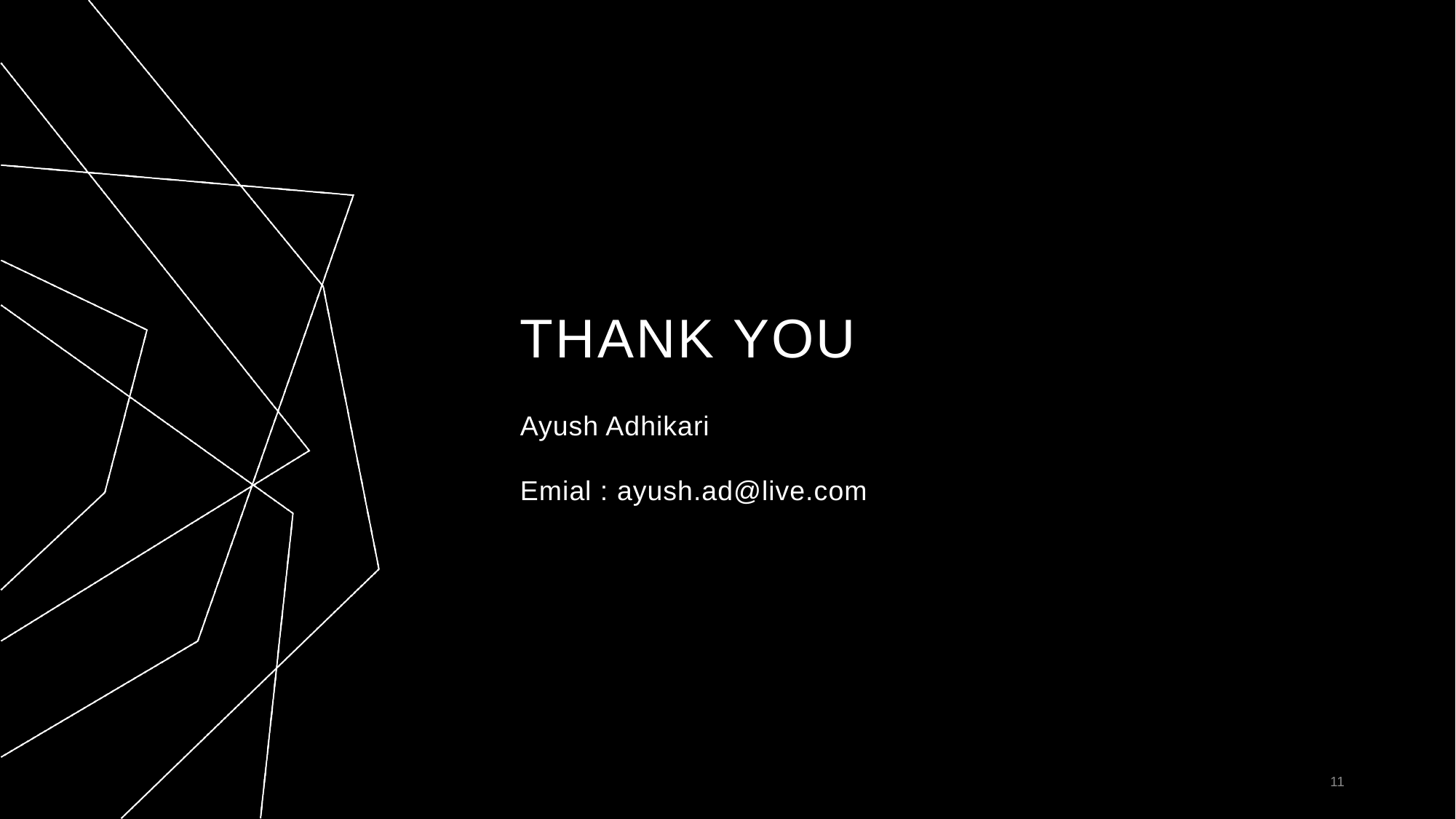

# THANK YOU
Ayush Adhikari
Emial : ayush.ad@live.com
11